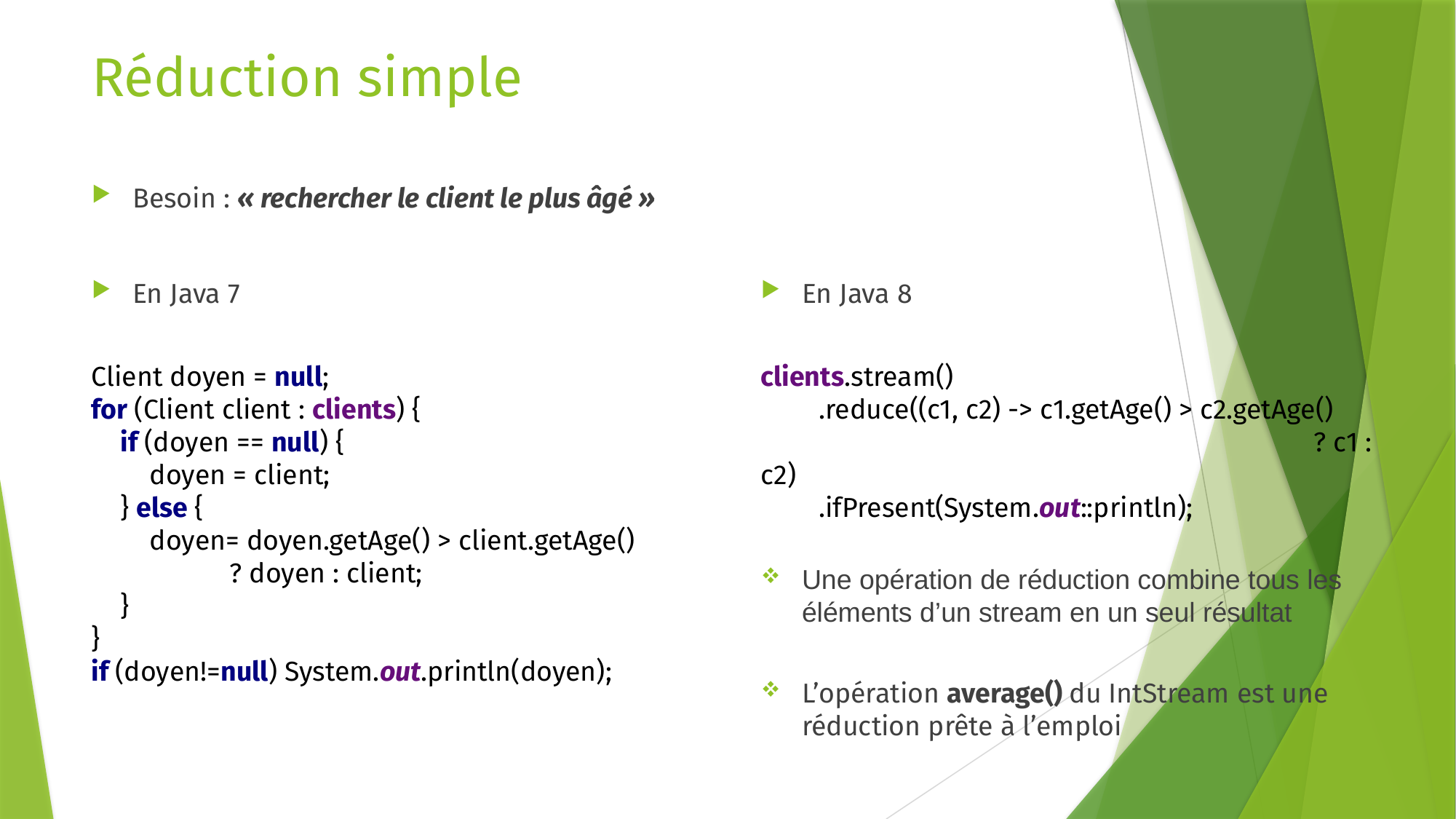

Réduction simple
Besoin : « rechercher le client le plus âgé »

En Java 7
En Java 8
Client doyen = null;
for (Client client : clients) {
    if (doyen == null) {
        doyen = client;
    } else {
        doyen= doyen.getAge() > client.getAge()
                   ? doyen : client;
    }
}
if (doyen!=null) System.out.println(doyen);
clients.stream()
        .reduce((c1, c2) -> c1.getAge() > c2.getAge()
					 ? c1 : c2)
        .ifPresent(System.out::println);
Une opération de réduction combine tous les éléments d’un stream en un seul résultat
L’opération average() du IntStream est une réduction prête à l’emploi